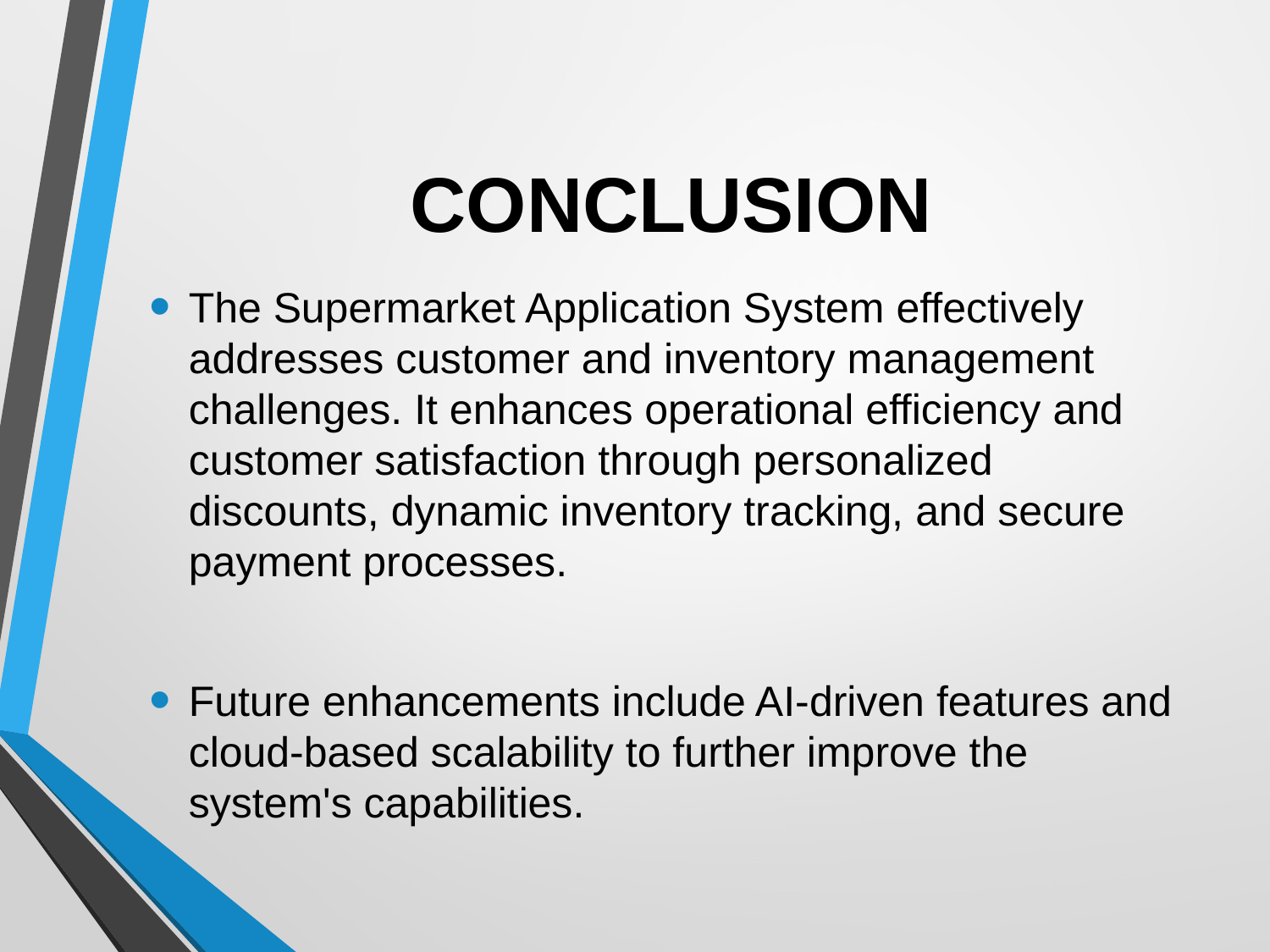

# CONCLUSION
The Supermarket Application System effectively addresses customer and inventory management challenges. It enhances operational efficiency and customer satisfaction through personalized discounts, dynamic inventory tracking, and secure payment processes.

Future enhancements include AI-driven features and cloud-based scalability to further improve the system's capabilities.